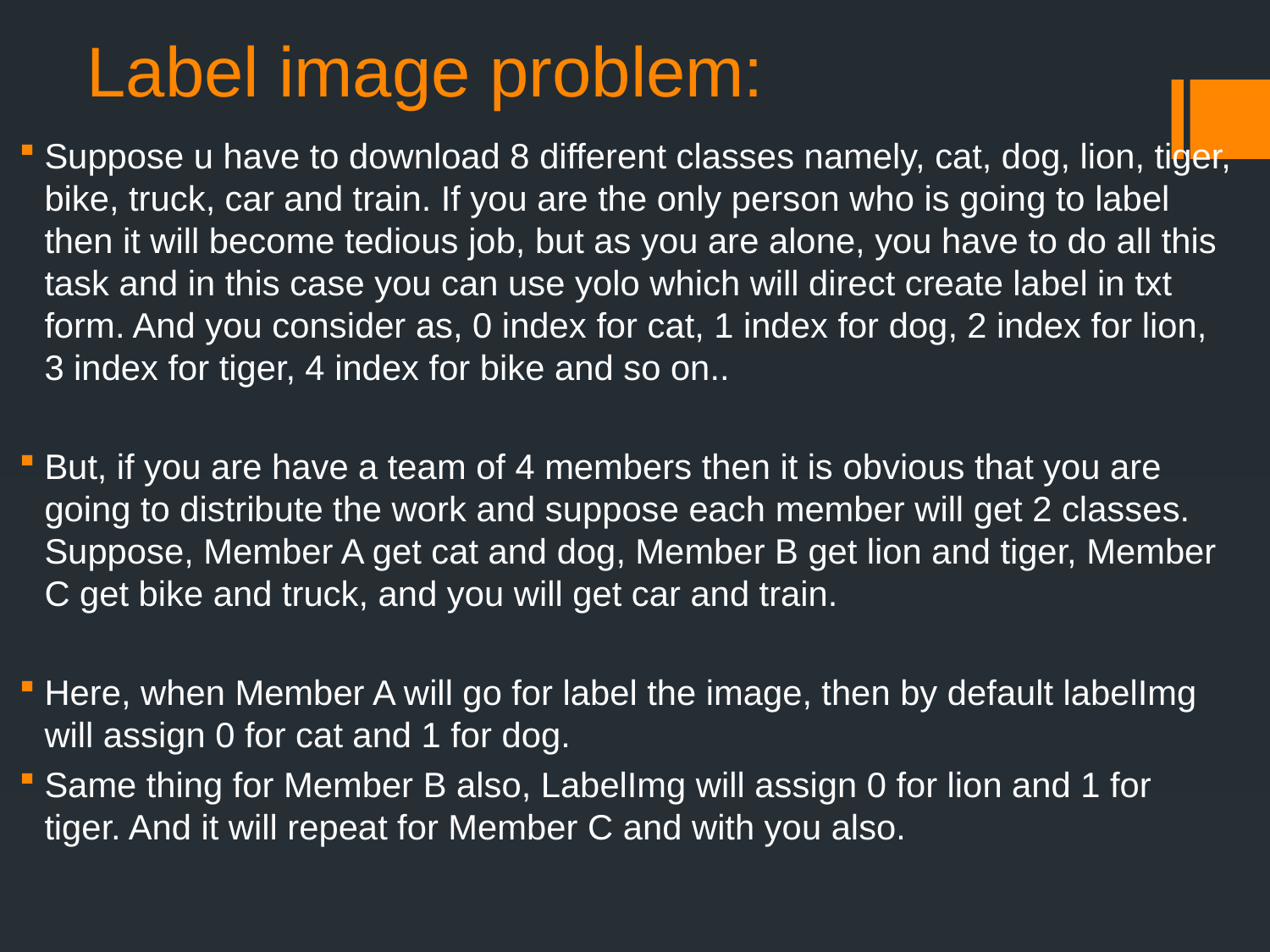

# Label image problem:
Suppose u have to download 8 different classes namely, cat, dog, lion, tiger, bike, truck, car and train. If you are the only person who is going to label then it will become tedious job, but as you are alone, you have to do all this task and in this case you can use yolo which will direct create label in txt form. And you consider as, 0 index for cat, 1 index for dog, 2 index for lion, 3 index for tiger, 4 index for bike and so on..

But, if you are have a team of 4 members then it is obvious that you are going to distribute the work and suppose each member will get 2 classes. Suppose, Member A get cat and dog, Member B get lion and tiger, Member C get bike and truck, and you will get car and train.

Here, when Member A will go for label the image, then by default labelImg will assign 0 for cat and 1 for dog.
Same thing for Member B also, LabelImg will assign 0 for lion and 1 for tiger. And it will repeat for Member C and with you also.